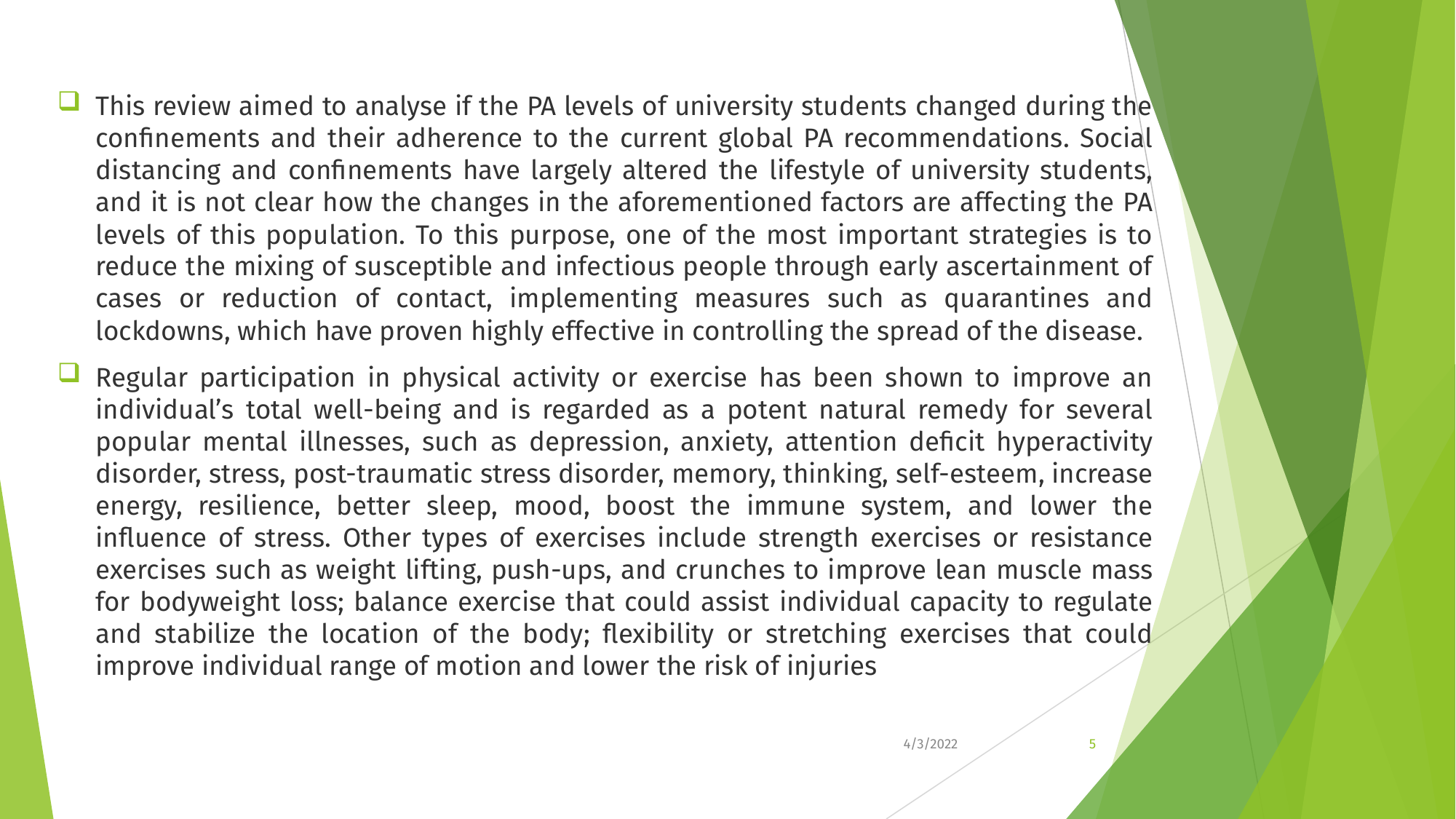

This review aimed to analyse if the PA levels of university students changed during the confinements and their adherence to the current global PA recommendations. Social distancing and confinements have largely altered the lifestyle of university students, and it is not clear how the changes in the aforementioned factors are affecting the PA levels of this population. To this purpose, one of the most important strategies is to reduce the mixing of susceptible and infectious people through early ascertainment of cases or reduction of contact, implementing measures such as quarantines and lockdowns, which have proven highly effective in controlling the spread of the disease.
Regular participation in physical activity or exercise has been shown to improve an individual’s total well-being and is regarded as a potent natural remedy for several popular mental illnesses, such as depression, anxiety, attention deficit hyperactivity disorder, stress, post-traumatic stress disorder, memory, thinking, self-esteem, increase energy, resilience, better sleep, mood, boost the immune system, and lower the influence of stress. Other types of exercises include strength exercises or resistance exercises such as weight lifting, push-ups, and crunches to improve lean muscle mass for bodyweight loss; balance exercise that could assist individual capacity to regulate and stabilize the location of the body; flexibility or stretching exercises that could improve individual range of motion and lower the risk of injuries

4/3/2022
5